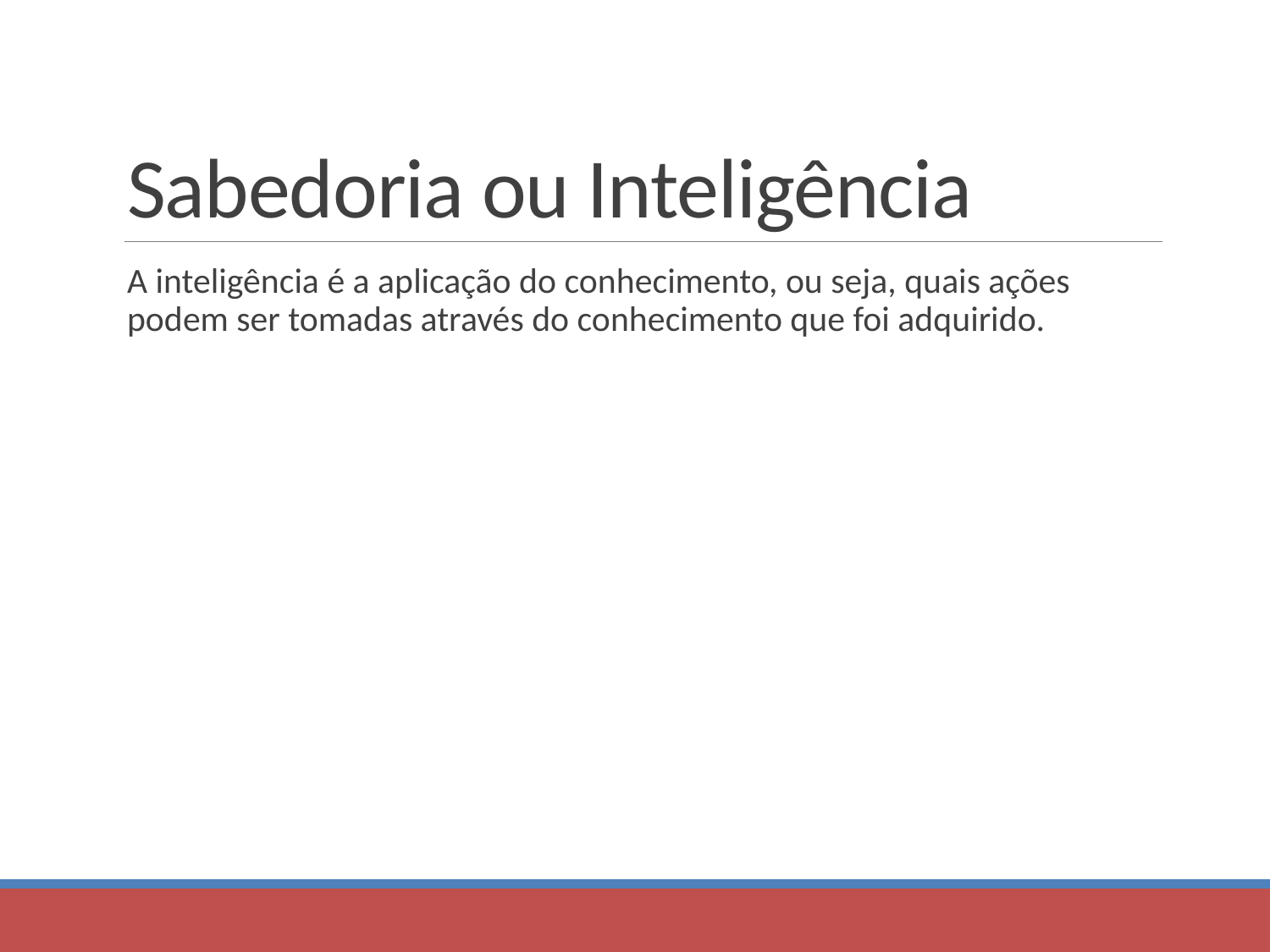

# Sabedoria ou Inteligência
A inteligência é a aplicação do conhecimento, ou seja, quais ações podem ser tomadas através do conhecimento que foi adquirido.